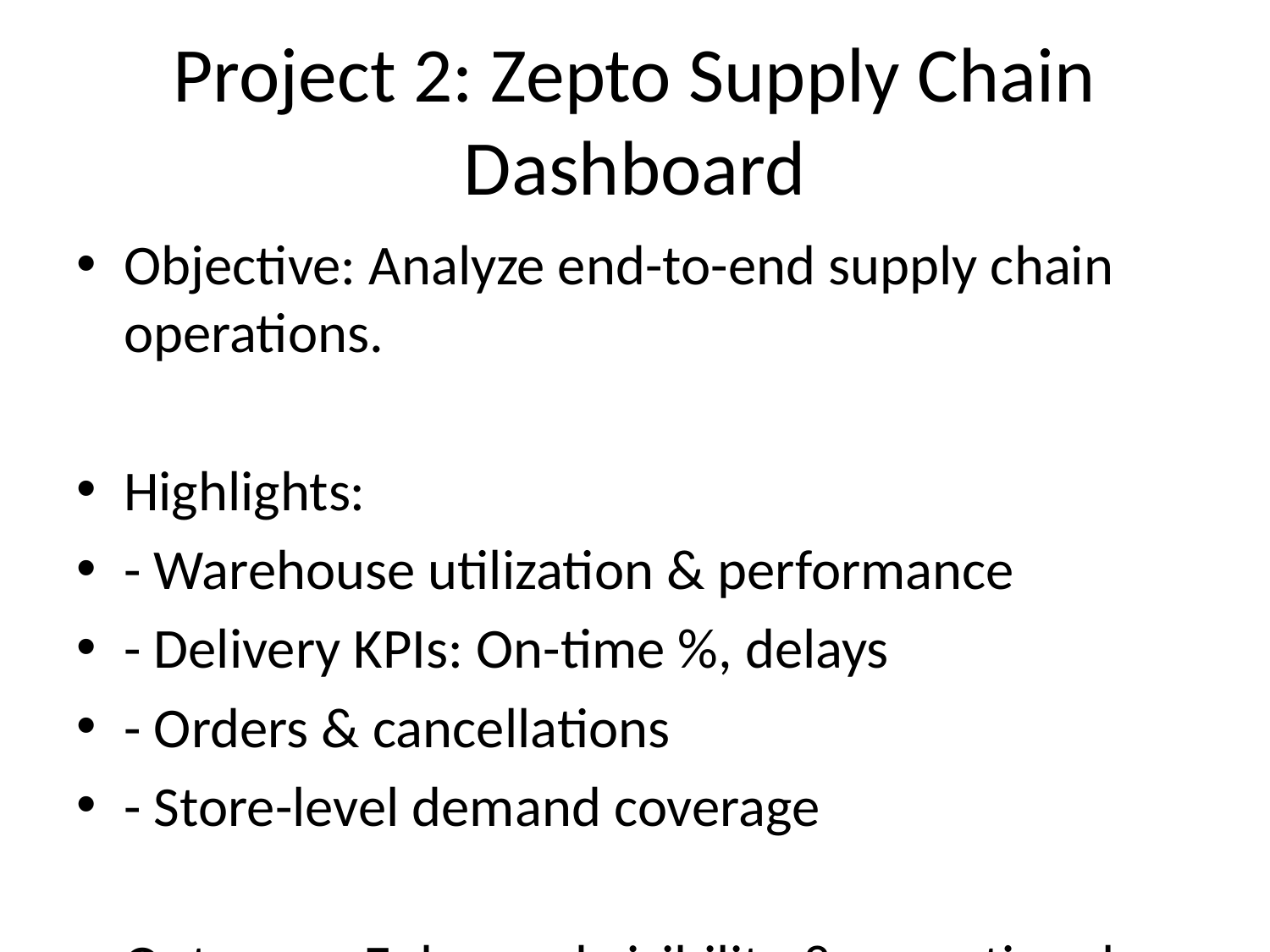

# Project 2: Zepto Supply Chain Dashboard
Objective: Analyze end-to-end supply chain operations.

Highlights:
- Warehouse utilization & performance
- Delivery KPIs: On-time %, delays
- Orders & cancellations
- Store-level demand coverage

Outcome: Enhanced visibility & operational efficiency.

👉 GitHub Link: [Add Here]
(Insert Dashboard Screenshot)